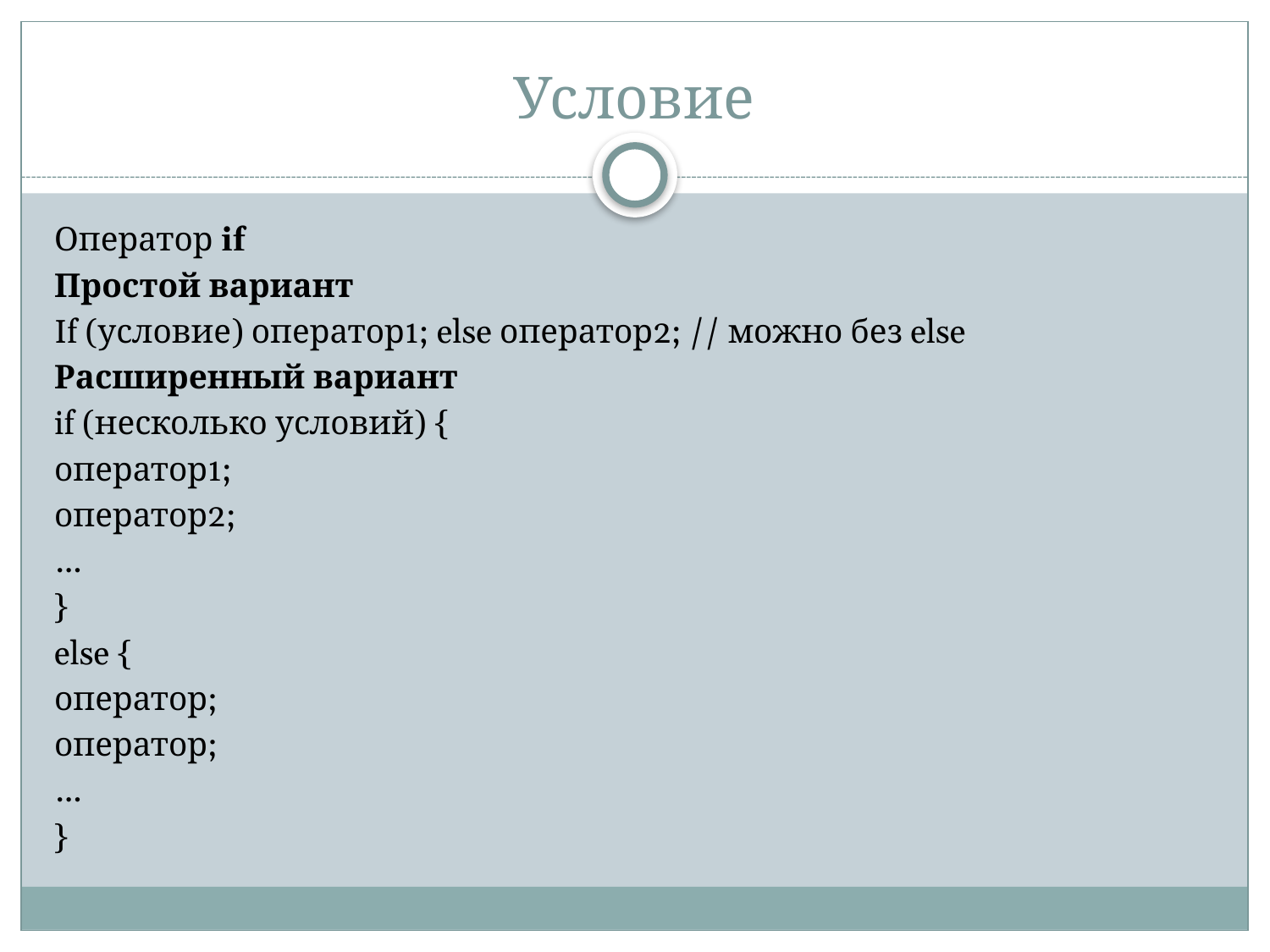

# Условие
Оператор if
Простой вариант
If (условие) оператор1; else оператор2; // можно без else
Расширенный вариант
if (несколько условий) {
оператор1;
оператор2;
…
}
else {
оператор;
оператор;
…
}